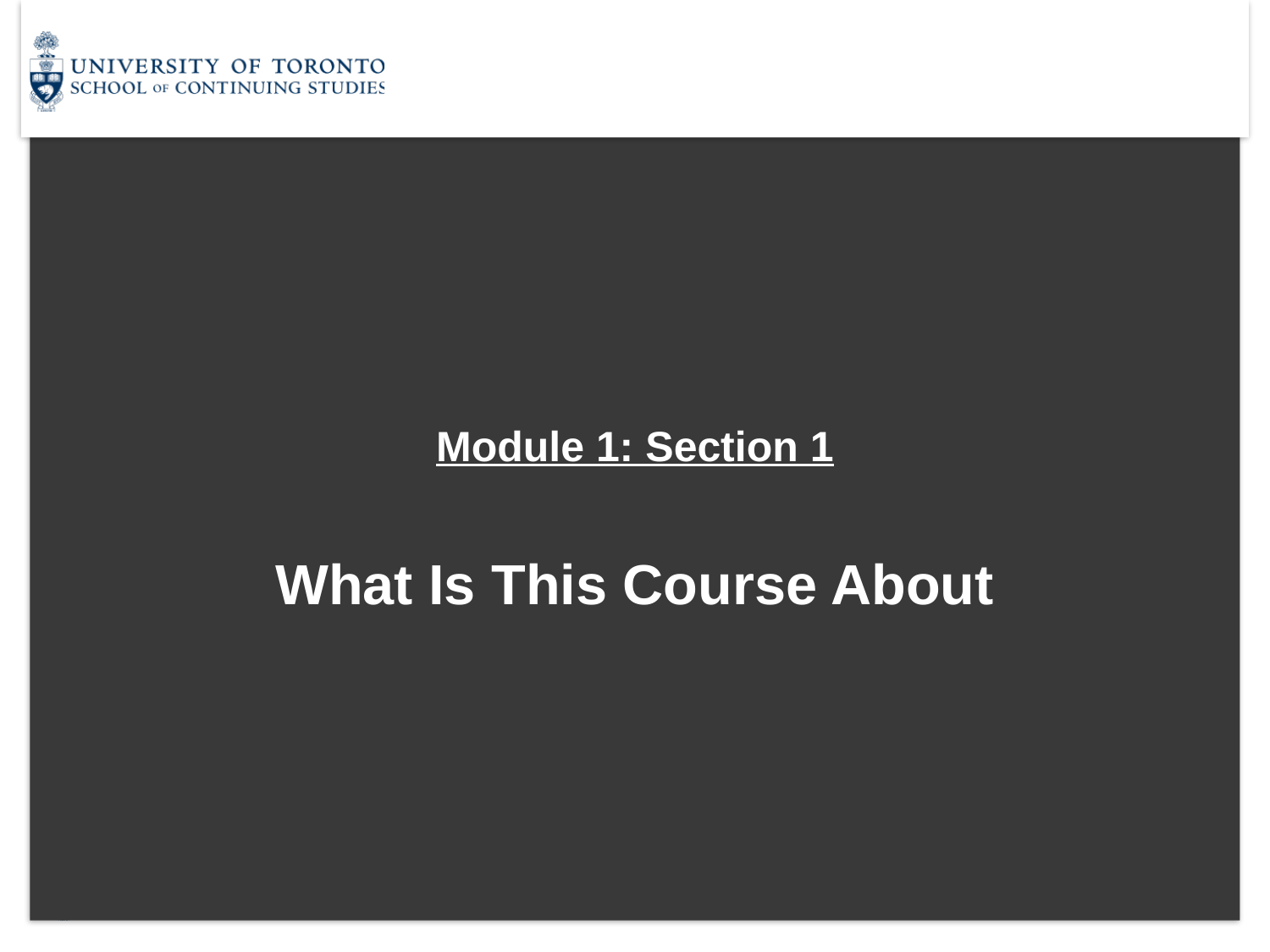

# Module 1: Section 1
What Is This Course About